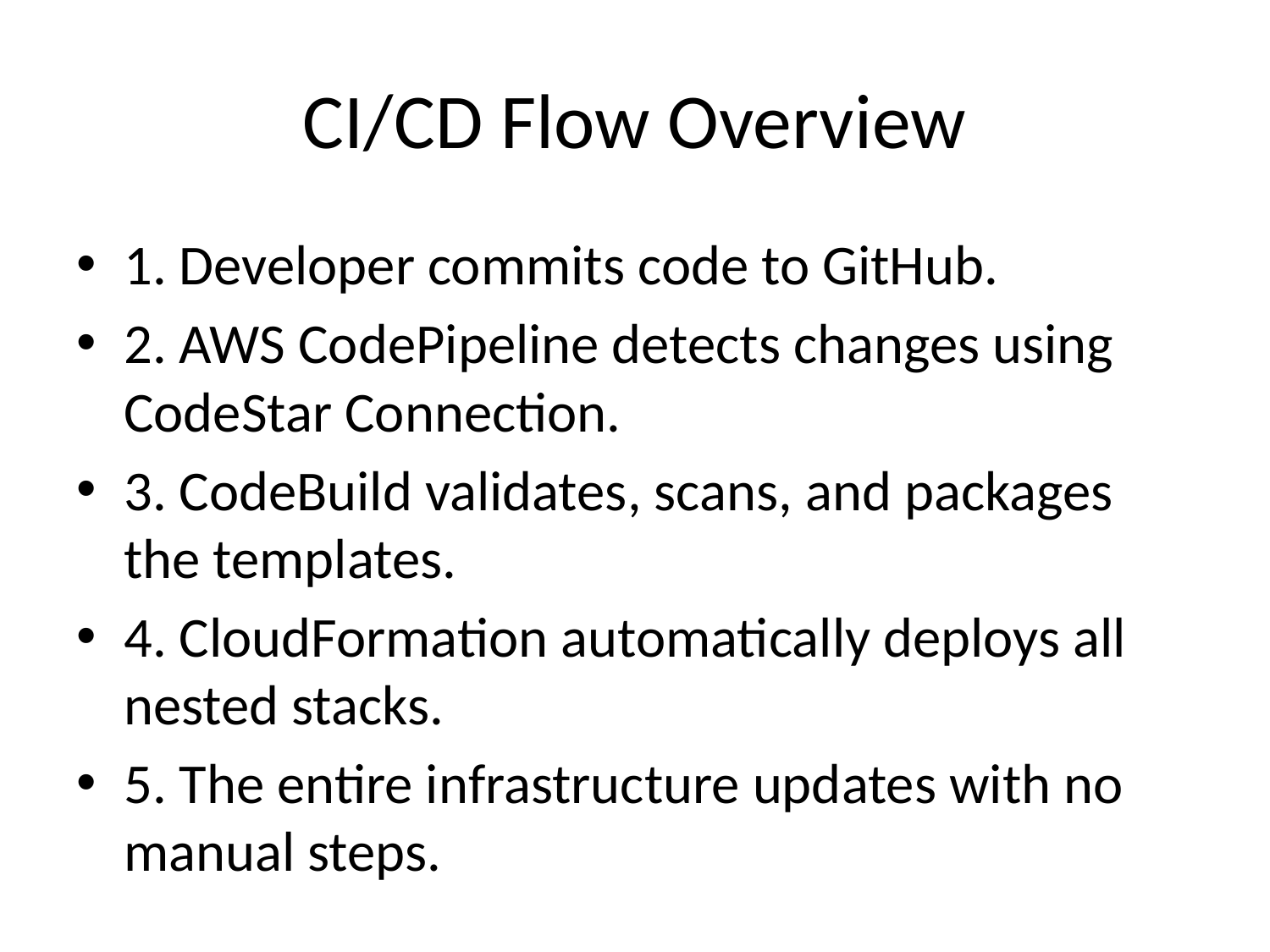

# CI/CD Flow Overview
1. Developer commits code to GitHub.
2. AWS CodePipeline detects changes using CodeStar Connection.
3. CodeBuild validates, scans, and packages the templates.
4. CloudFormation automatically deploys all nested stacks.
5. The entire infrastructure updates with no manual steps.